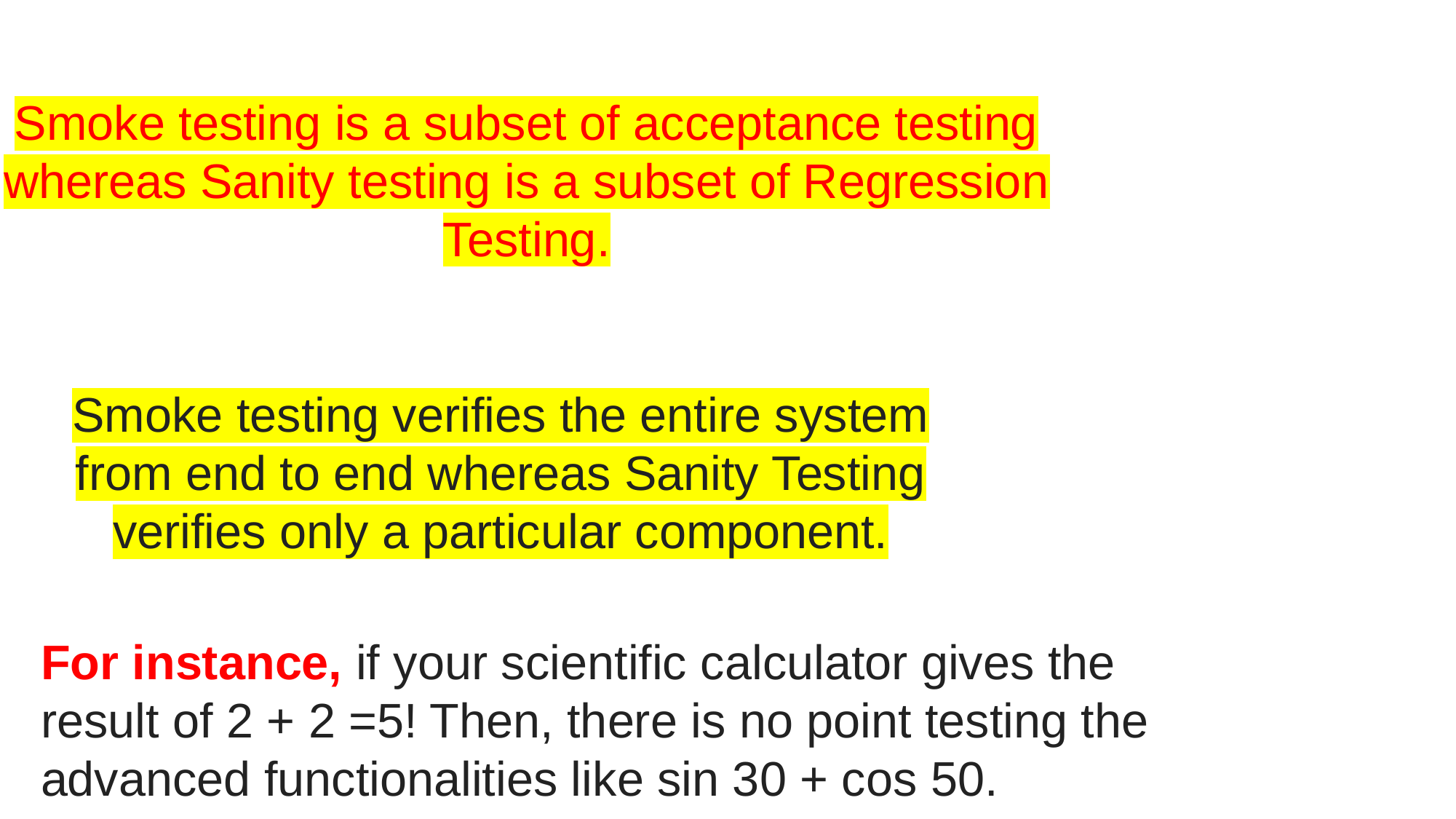

Smoke testing is a subset of acceptance testing whereas Sanity testing is a subset of Regression Testing.
Smoke testing verifies the entire system from end to end whereas Sanity Testing verifies only a particular component.
For instance, if your scientific calculator gives the result of 2 + 2 =5! Then, there is no point testing the advanced functionalities like sin 30 + cos 50.